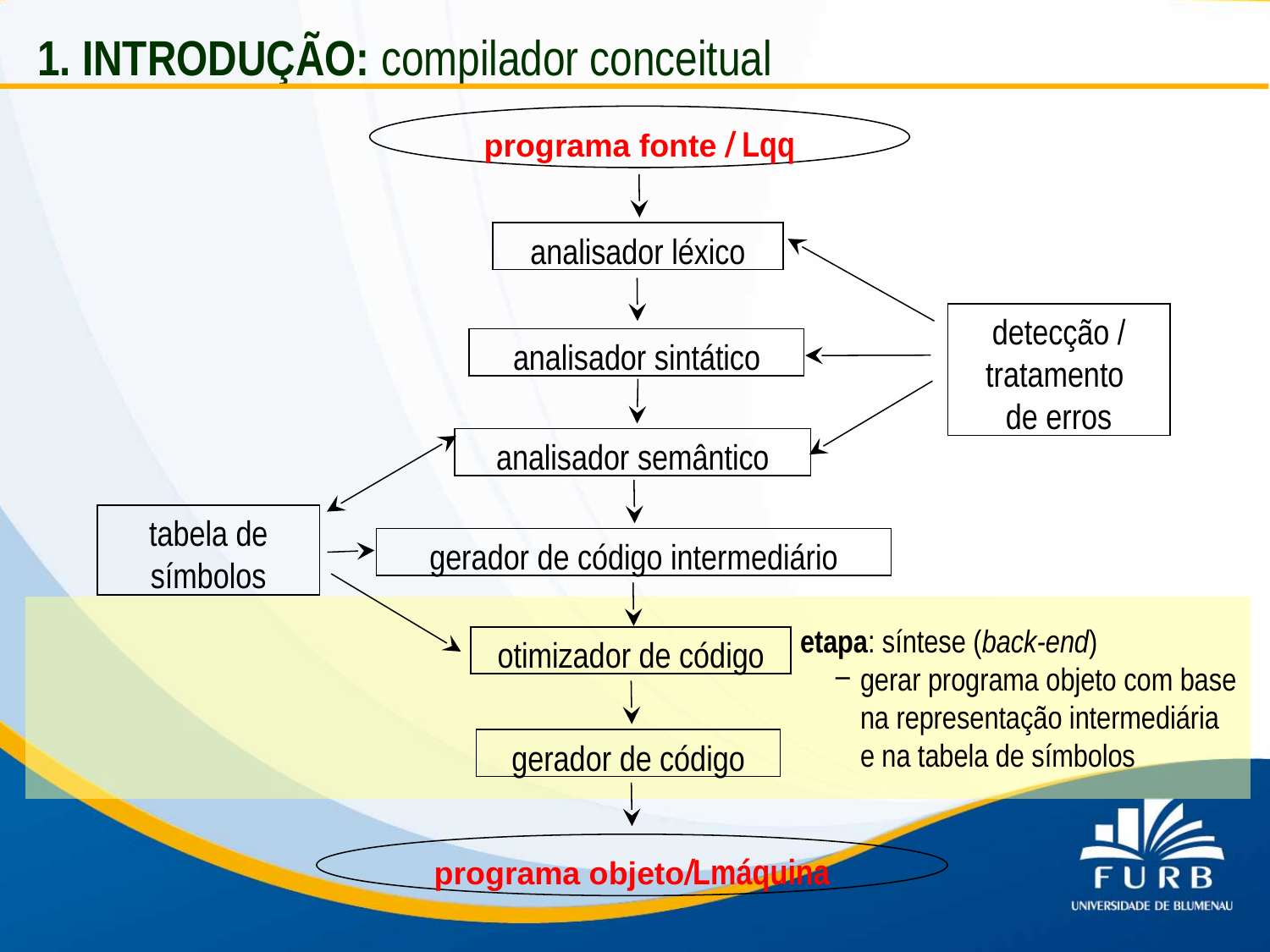

1. INTRODUÇÃO: compilador conceitual

programa fonte / Lqq

analisador léxico

detecção / tratamento
de erros
analisador sintático

analisador semântico

tabela de símbolos
gerador de código intermediário

otimizador de código

gerador de código

programa objeto/Lmáquina
						etapa: síntese (back-end)
gerar programa objeto com base na representação intermediária e na tabela de símbolos